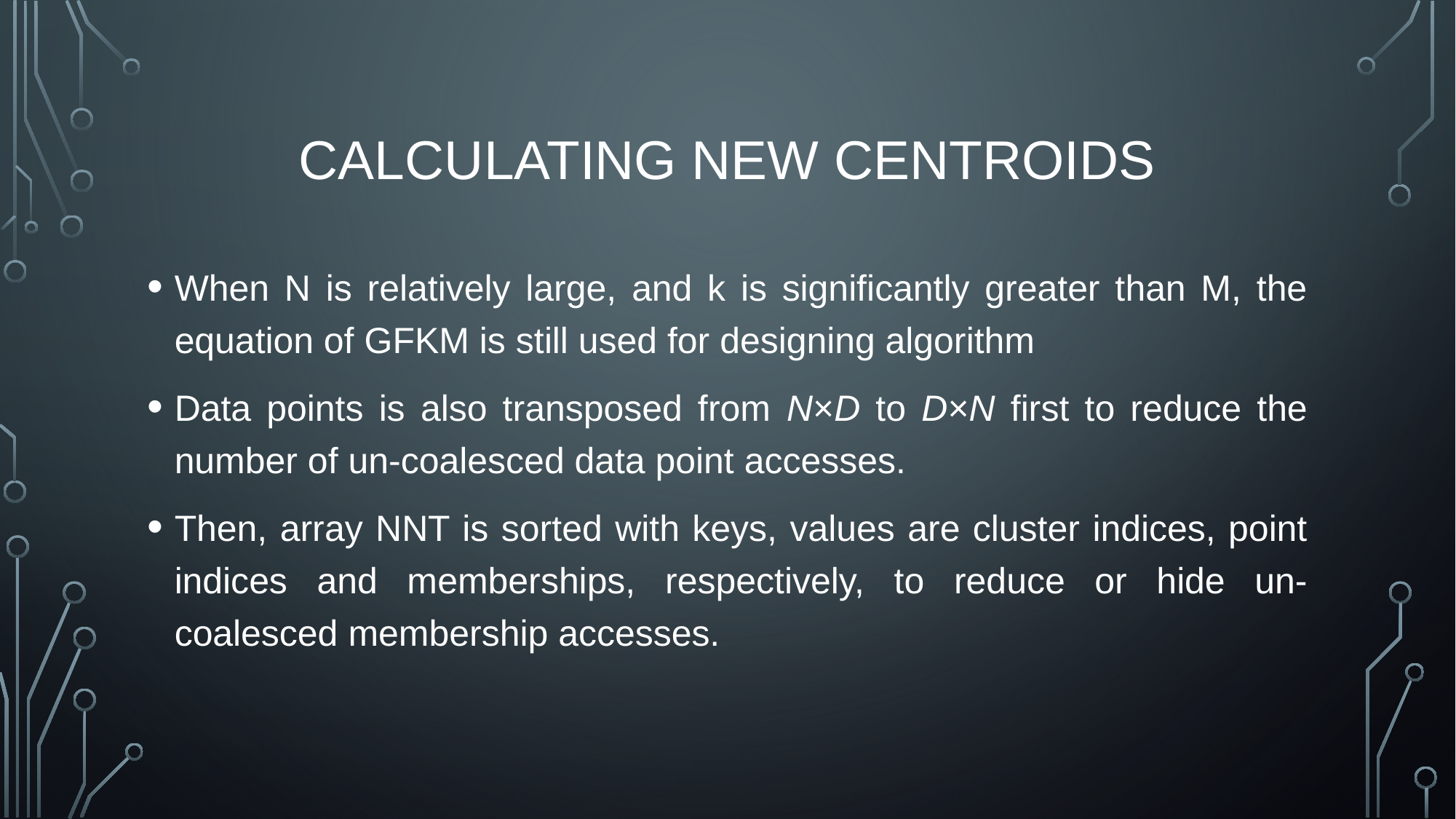

# CALCULATING NEW CENTROIDS
When N is relatively large, and k is significantly greater than M, the equation of GFKM is still used for designing algorithm
Data points is also transposed from N×D to D×N first to reduce the number of un-coalesced data point accesses.
Then, array NNT is sorted with keys, values are cluster indices, point indices and memberships, respectively, to reduce or hide un-coalesced membership accesses.